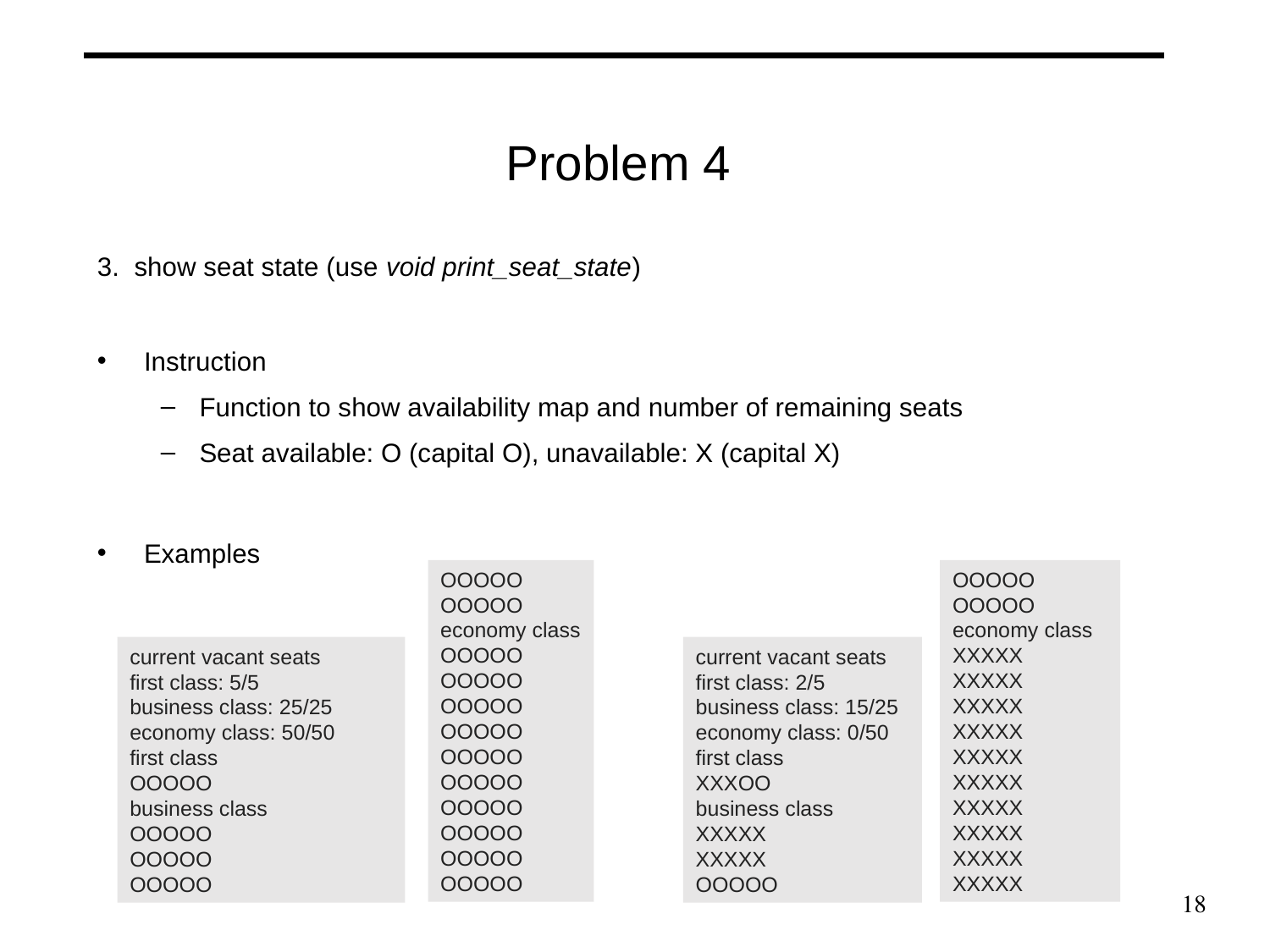

# Problem 4

3.  show seat state (use void print_seat_state)

Instruction
Function to show availability map and number of remaining seats
Seat available: O (capital O), unavailable: X (capital X)

Examples
OOOOO
OOOOO
economy class
OOOOO
OOOOO
OOOOO
OOOOO
OOOOO
OOOOO
OOOOO
OOOOO
OOOOO
OOOOO
OOOOO
OOOOO
economy class
XXXXX
XXXXX
XXXXX
XXXXX
XXXXX
XXXXX
XXXXX
XXXXX
XXXXX
XXXXX
current vacant seats
first class: 5/5
business class: 25/25
economy class: 50/50
first class
OOOOO
business class
OOOOO
OOOOO
OOOOO
current vacant seats
first class: 2/5
business class: 15/25
economy class: 0/50
first class
XXXOO
business class
XXXXX
XXXXX
OOOOO